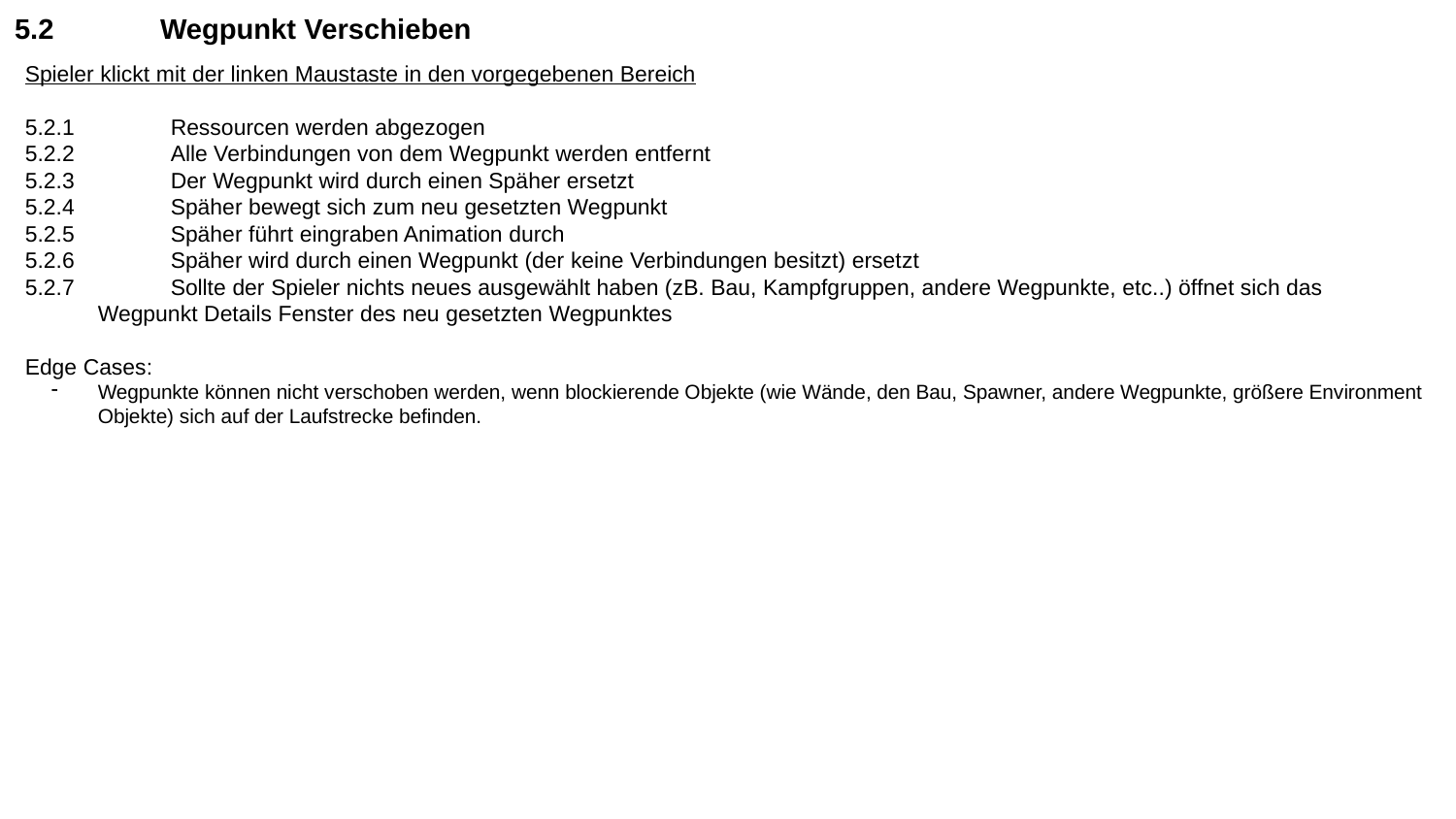

# 5.2	Wegpunkt Verschieben
Spieler klickt mit der linken Maustaste in den vorgegebenen Bereich

5.2.1	Ressourcen werden abgezogen
5.2.2	Alle Verbindungen von dem Wegpunkt werden entfernt
5.2.3	Der Wegpunkt wird durch einen Späher ersetzt
5.2.4	Späher bewegt sich zum neu gesetzten Wegpunkt
5.2.5	Späher führt eingraben Animation durch
5.2.6	Späher wird durch einen Wegpunkt (der keine Verbindungen besitzt) ersetzt
5.2.7	Sollte der Spieler nichts neues ausgewählt haben (zB. Bau, Kampfgruppen, andere Wegpunkte, etc..) öffnet sich das
Wegpunkt Details Fenster des neu gesetzten Wegpunktes

Edge Cases:
Wegpunkte können nicht verschoben werden, wenn blockierende Objekte (wie Wände, den Bau, Spawner, andere Wegpunkte, größere Environment Objekte) sich auf der Laufstrecke befinden.